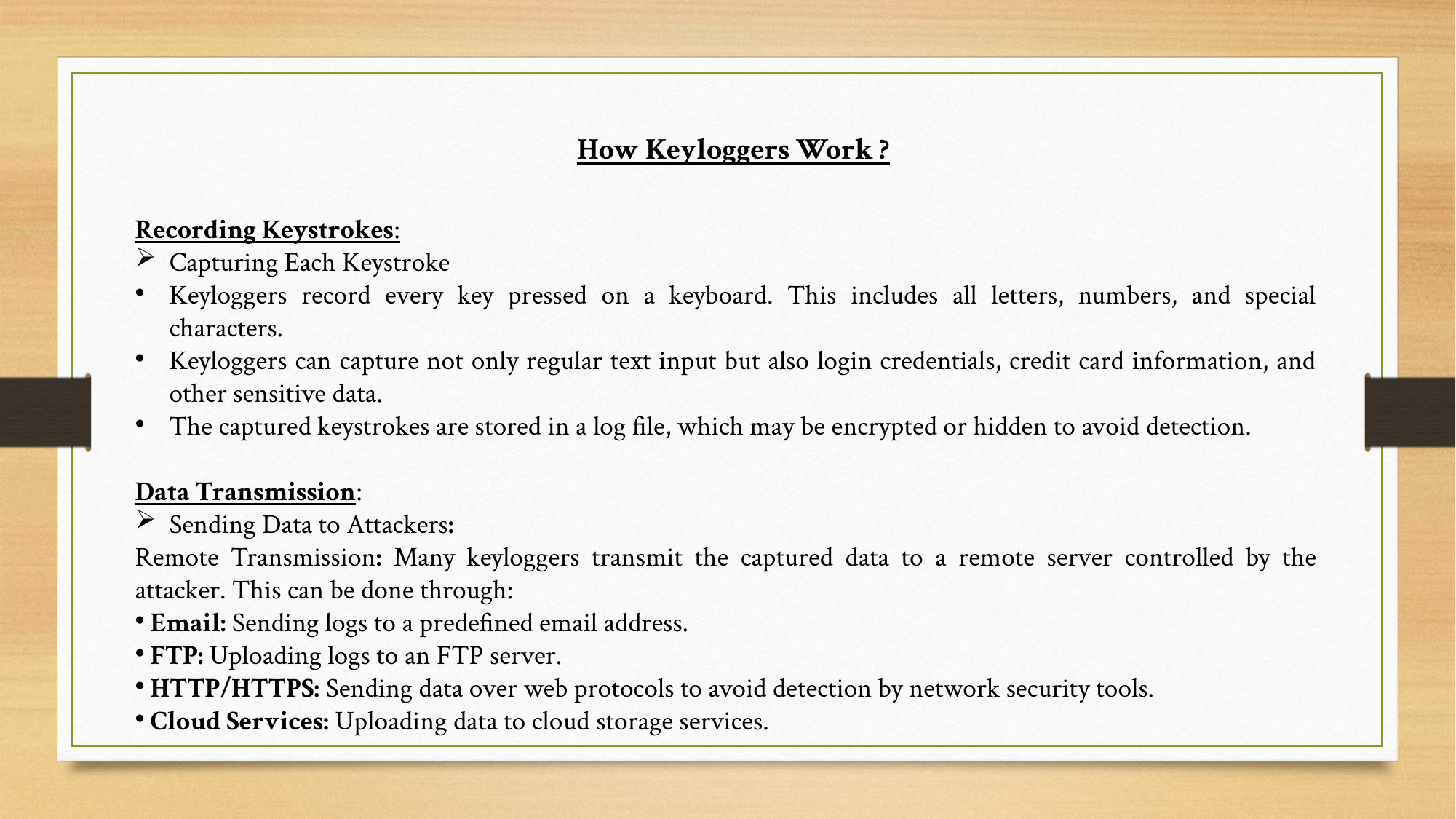

How Keyloggers Work ?
Recording Keystrokes:
Capturing Each Keystroke
Keyloggers record every key pressed on a keyboard. This includes all letters, numbers, and special characters.
Keyloggers can capture not only regular text input but also login credentials, credit card information, and other sensitive data.
The captured keystrokes are stored in a log file, which may be encrypted or hidden to avoid detection.

Data Transmission:
Sending Data to Attackers:
Remote Transmission: Many keyloggers transmit the captured data to a remote server controlled by the attacker. This can be done through:
 Email: Sending logs to a predefined email address.
 FTP: Uploading logs to an FTP server.
 HTTP/HTTPS: Sending data over web protocols to avoid detection by network security tools.
 Cloud Services: Uploading data to cloud storage services.